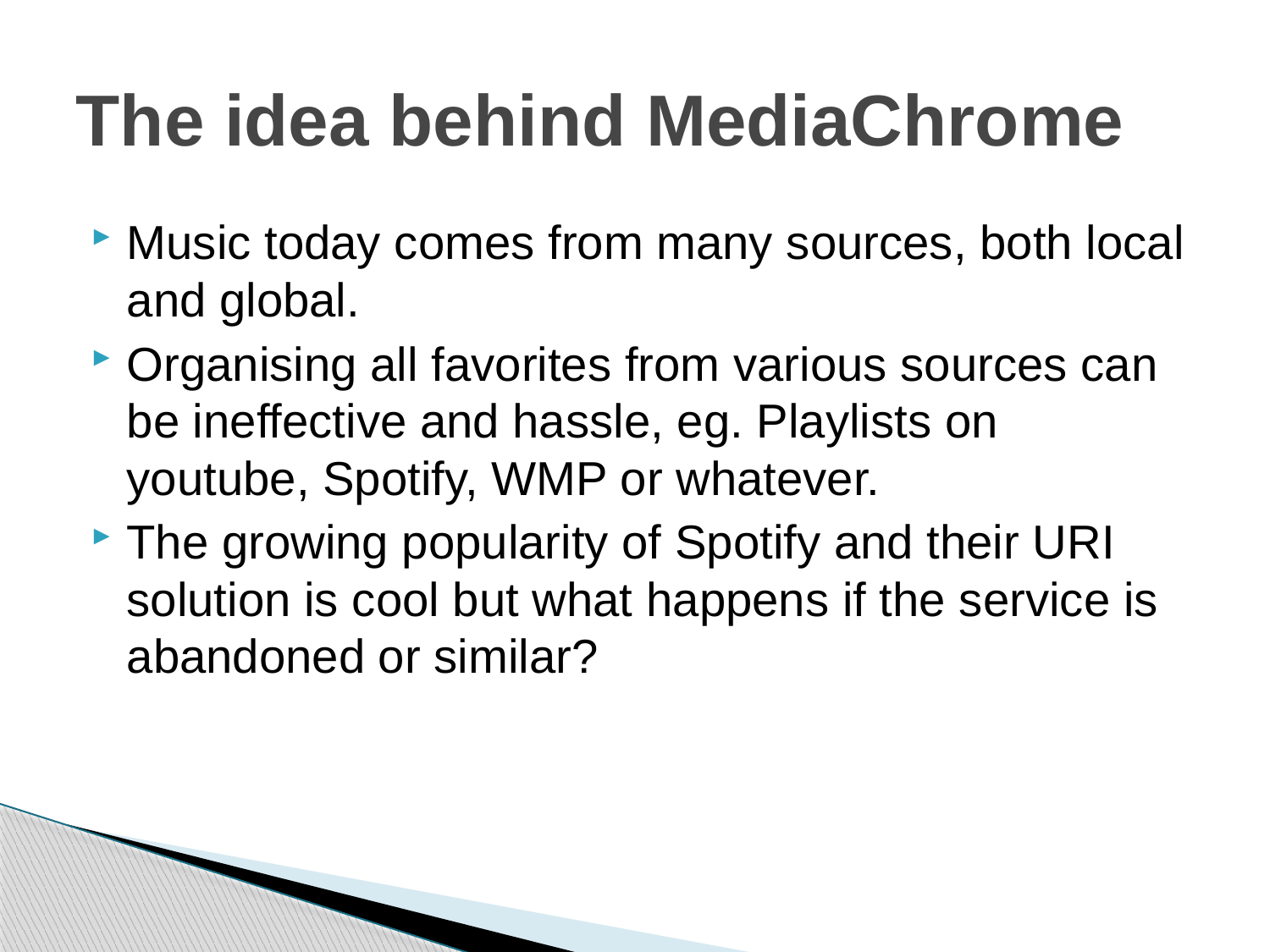

# The idea behind MediaChrome
Music today comes from many sources, both local and global.
Organising all favorites from various sources can be ineffective and hassle, eg. Playlists on youtube, Spotify, WMP or whatever.
The growing popularity of Spotify and their URI solution is cool but what happens if the service is abandoned or similar?